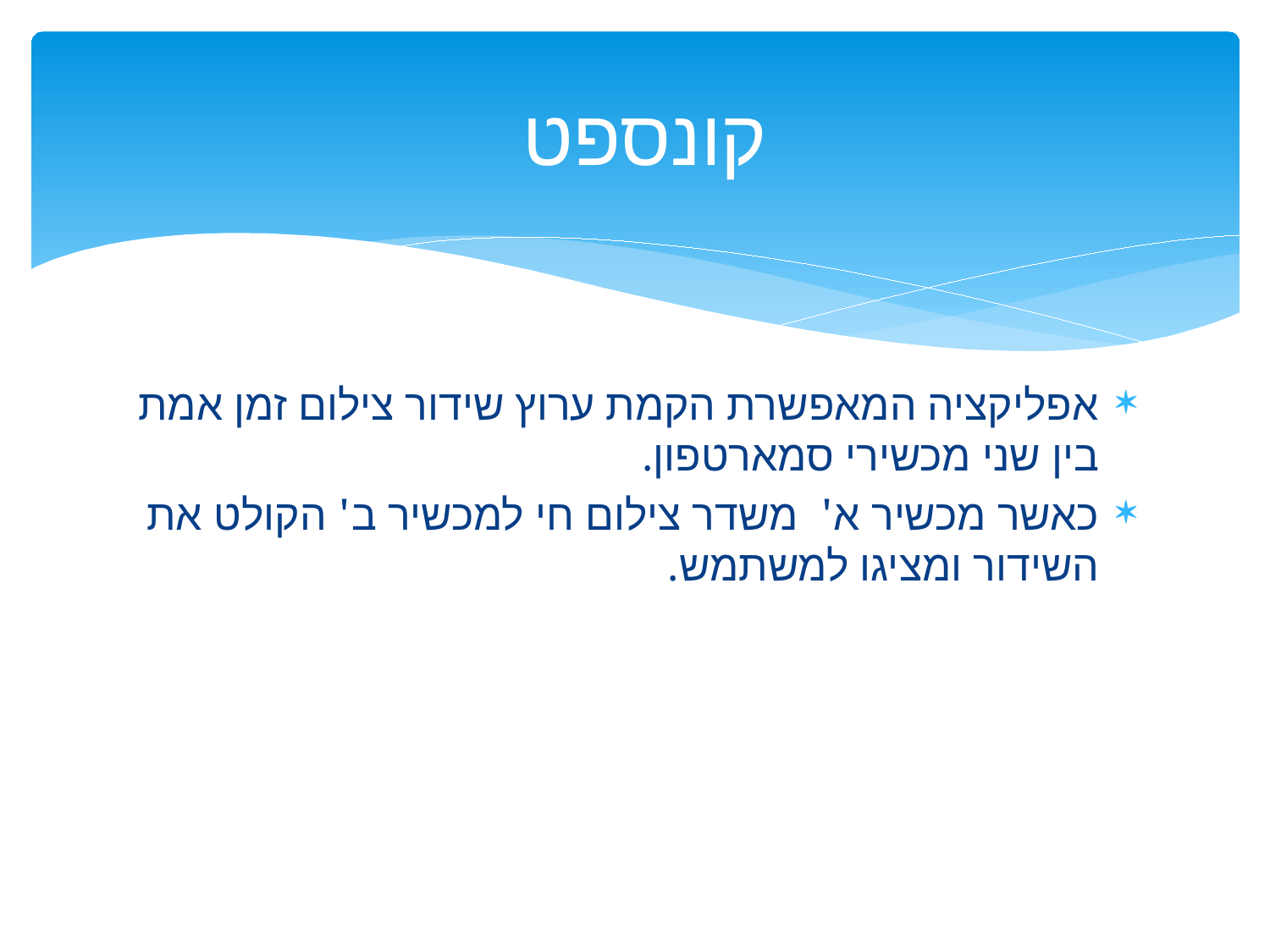

# קונספט
אפליקציה המאפשרת הקמת ערוץ שידור צילום זמן אמת בין שני מכשירי סמארטפון.
כאשר מכשיר א'  משדר צילום חי למכשיר ב' הקולט את השידור ומציגו למשתמש.